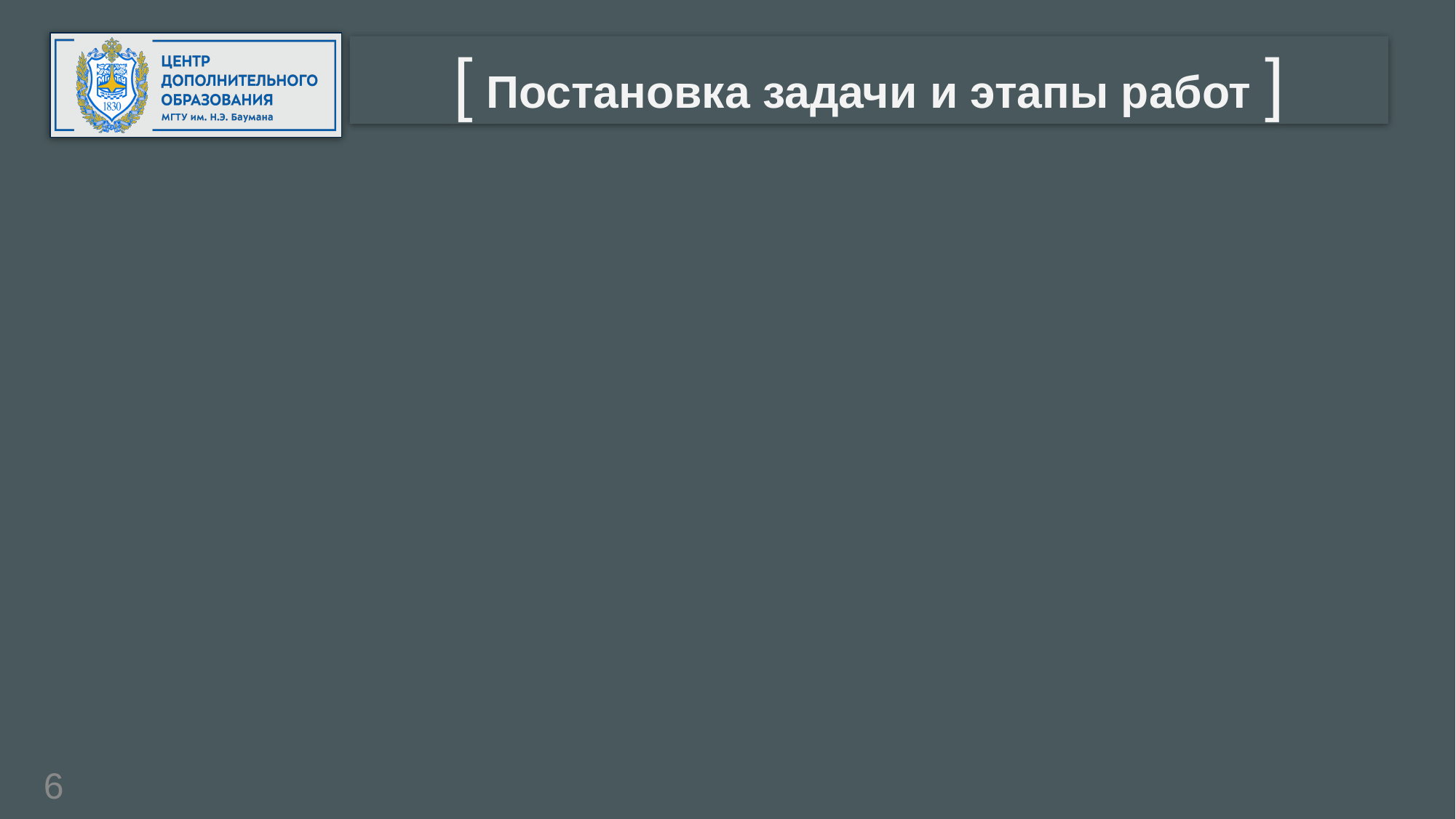

[ Постановка задачи и этапы работ ]
6